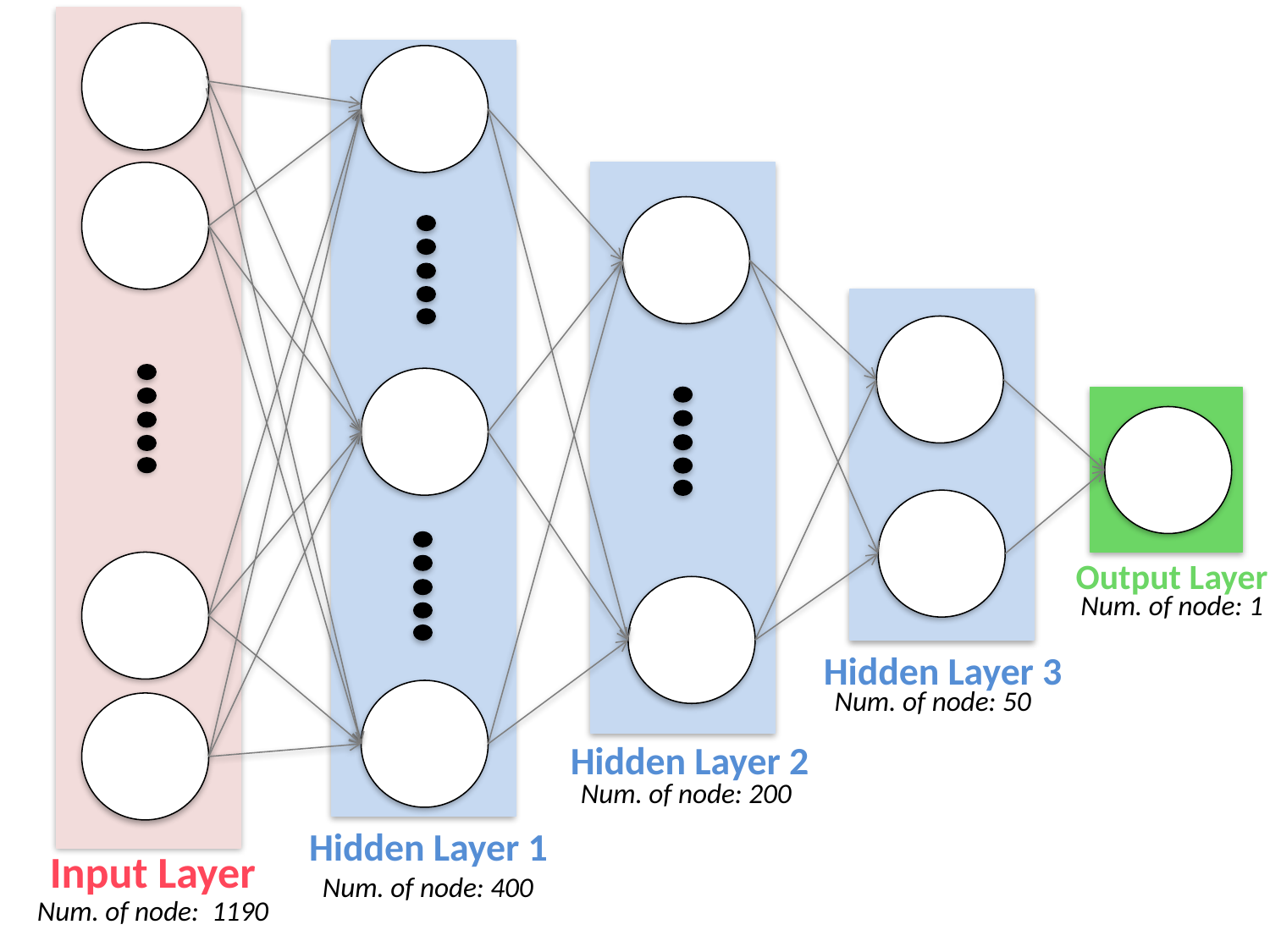

Output Layer

Num. of node: 1
Hidden Layer 3
Num. of node: 50

Hidden Layer 2
Num. of node: 200
Hidden Layer 1
Input Layer
Num. of node: 400
Num. of node:  1190